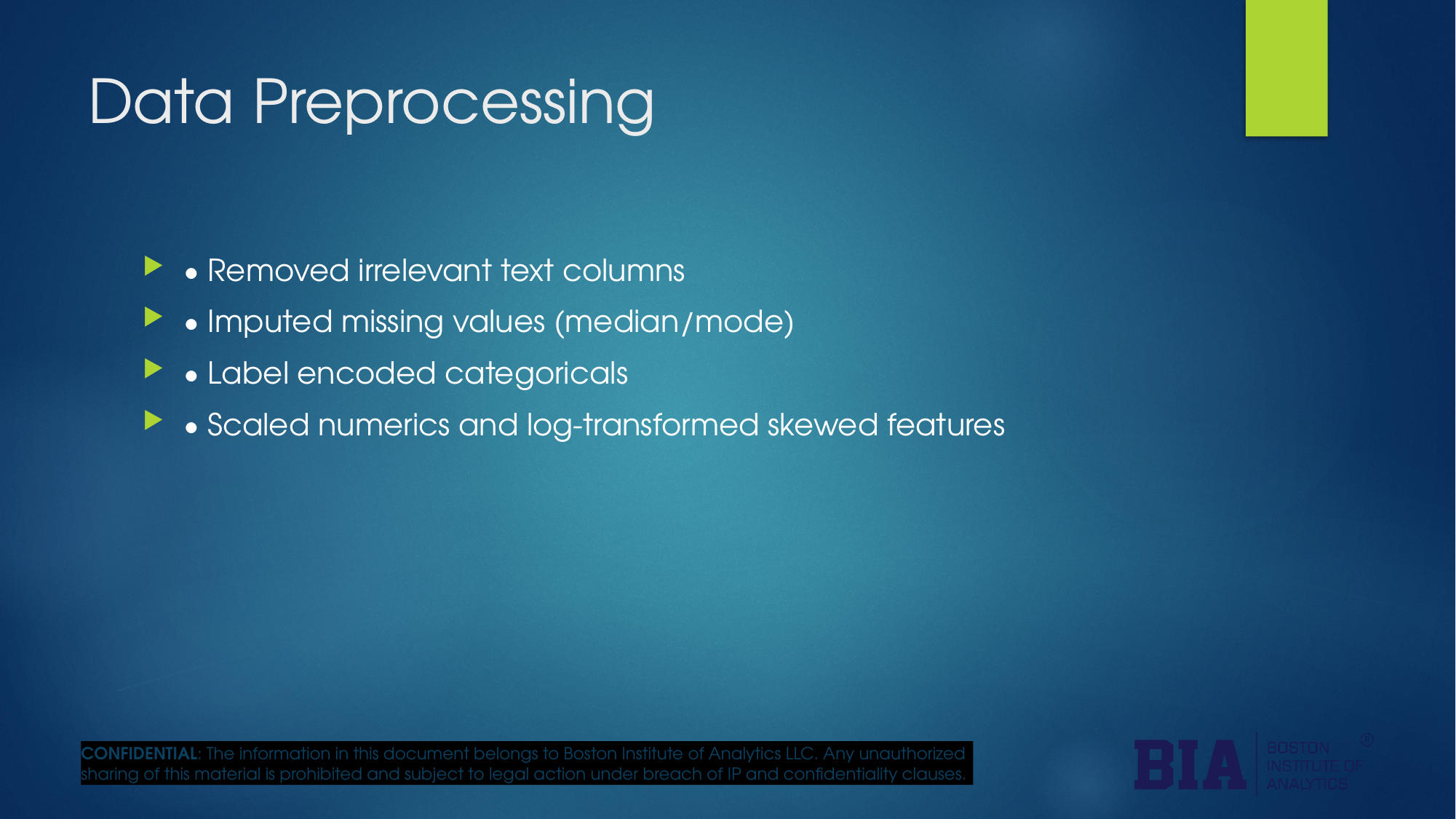

# Data Preprocessing
• Removed irrelevant text columns
• Imputed missing values (median/mode)
• Label encoded categoricals
• Scaled numerics and log-transformed skewed features